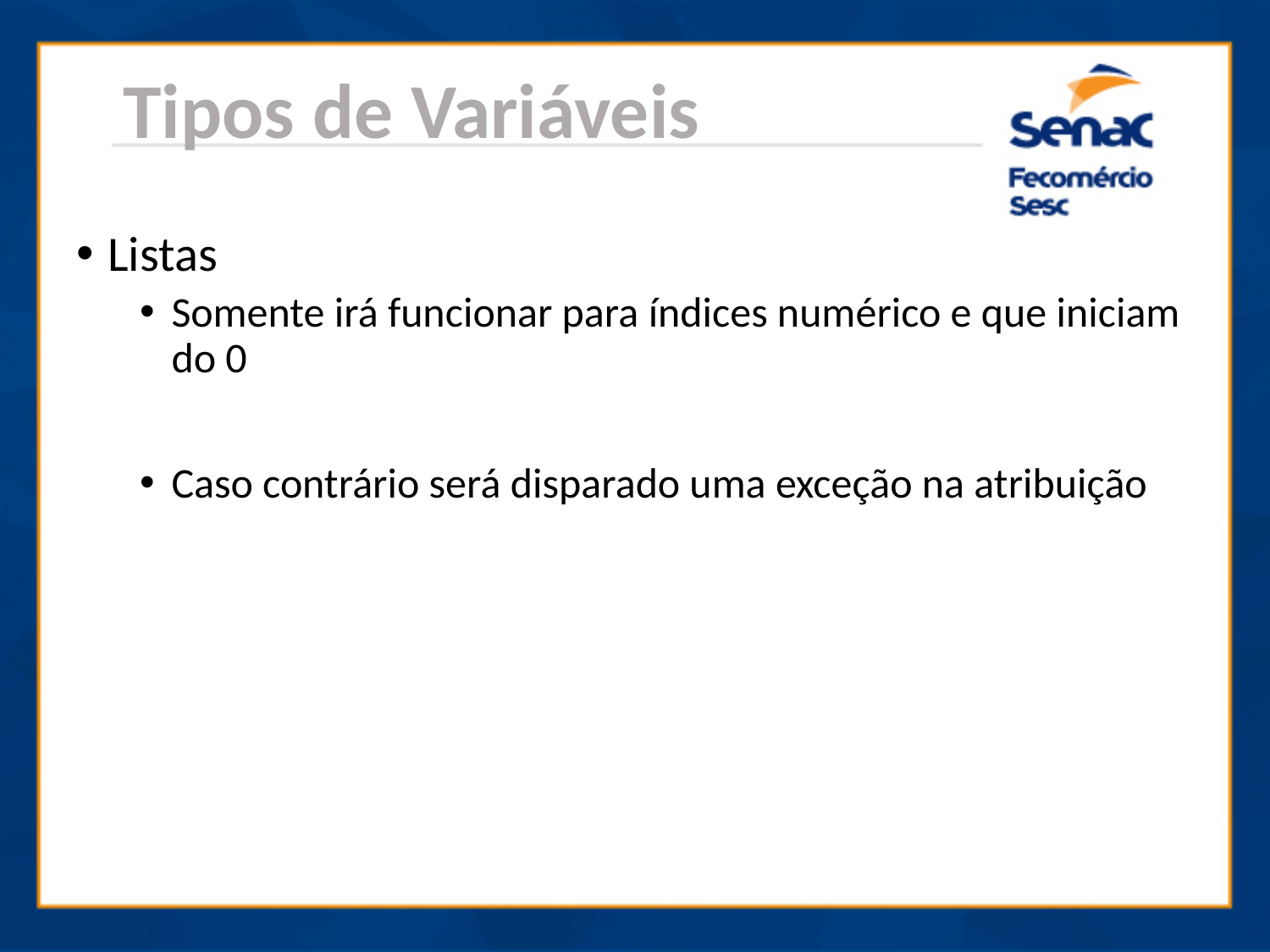

Tipos de Variáveis
Listas
Somente irá funcionar para índices numérico e que iniciam do 0

Caso contrário será disparado uma exceção na atribuição